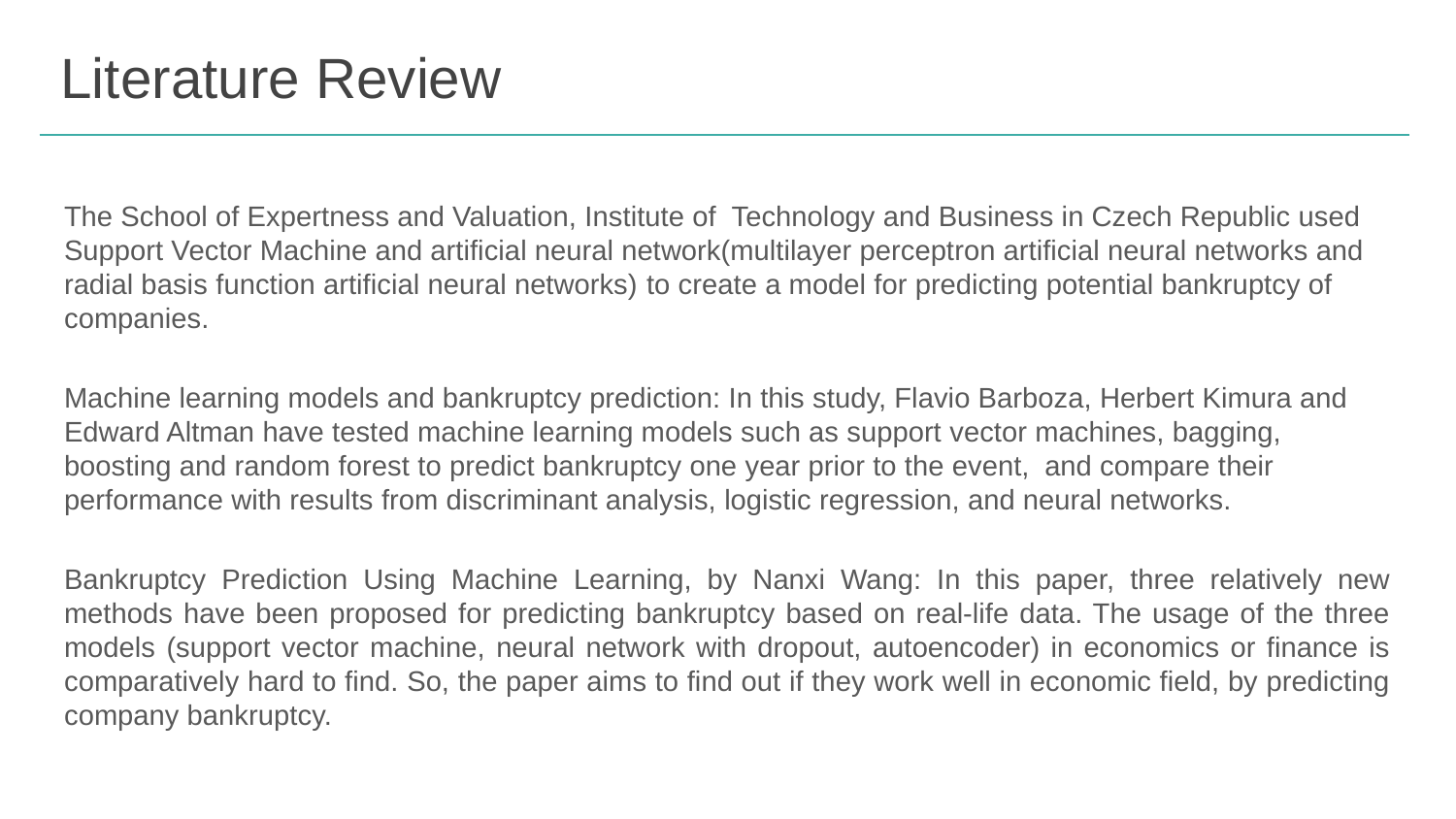

# Literature Review
The School of Expertness and Valuation, Institute of  Technology and Business in Czech Republic used Support Vector Machine and artificial neural network(multilayer perceptron artificial neural networks and radial basis function artificial neural networks) to create a model for predicting potential bankruptcy of companies.

Machine learning models and bankruptcy prediction: In this study, Flavio Barboza, Herbert Kimura and Edward Altman have tested machine learning models such as support vector machines, bagging, boosting and random forest to predict bankruptcy one year prior to the event,  and compare their performance with results from discriminant analysis, logistic regression, and neural networks.

Bankruptcy Prediction Using Machine Learning, by Nanxi Wang: In this paper, three relatively new methods have been proposed for predicting bankruptcy based on real-life data. The usage of the three models (support vector machine, neural network with dropout, autoencoder) in economics or finance is comparatively hard to find. So, the paper aims to find out if they work well in economic field, by predicting company bankruptcy.